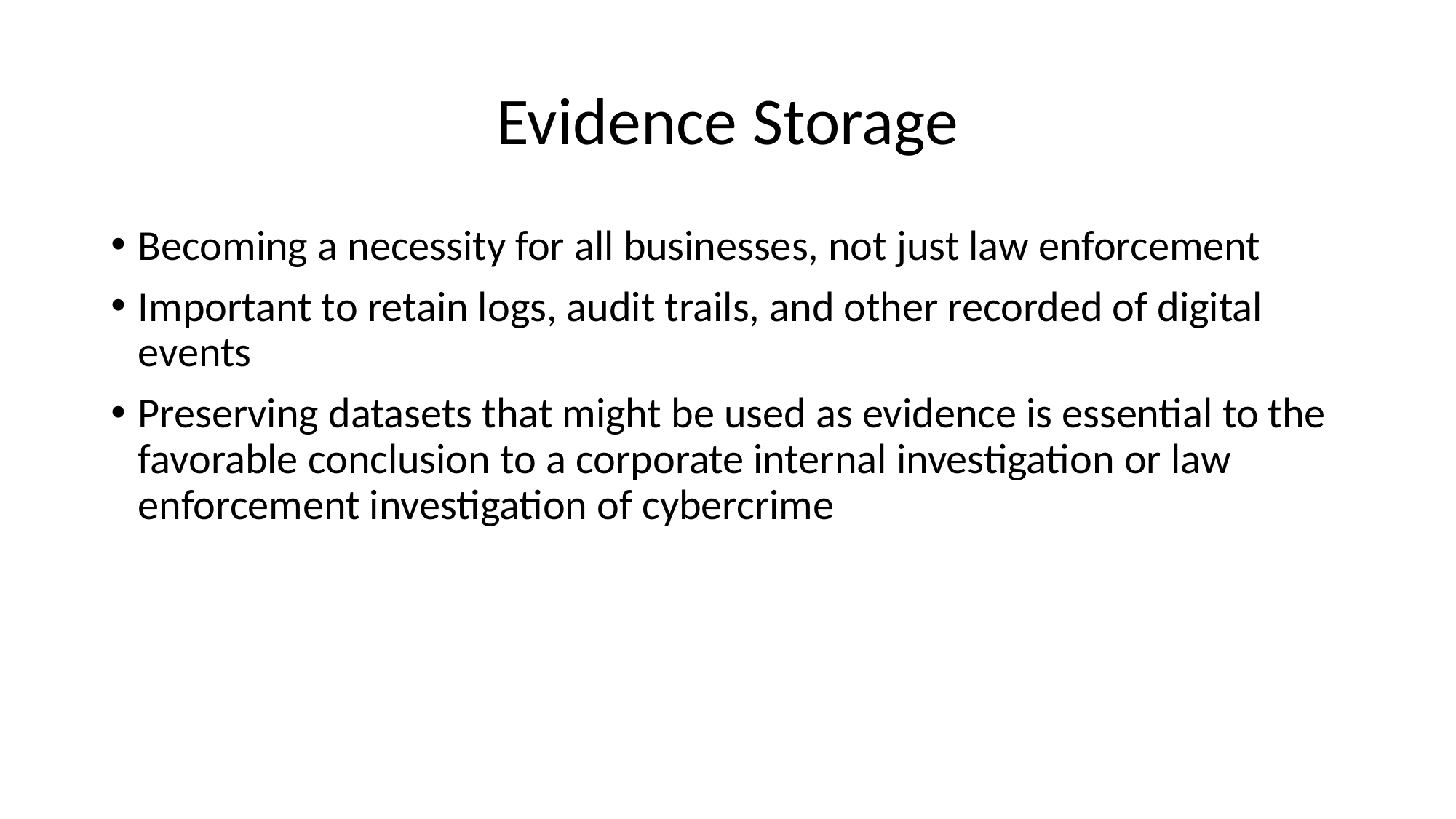

# Evidence Storage
Becoming a necessity for all businesses, not just law enforcement
Important to retain logs, audit trails, and other recorded of digital events
Preserving datasets that might be used as evidence is essential to the favorable conclusion to a corporate internal investigation or law enforcement investigation of cybercrime